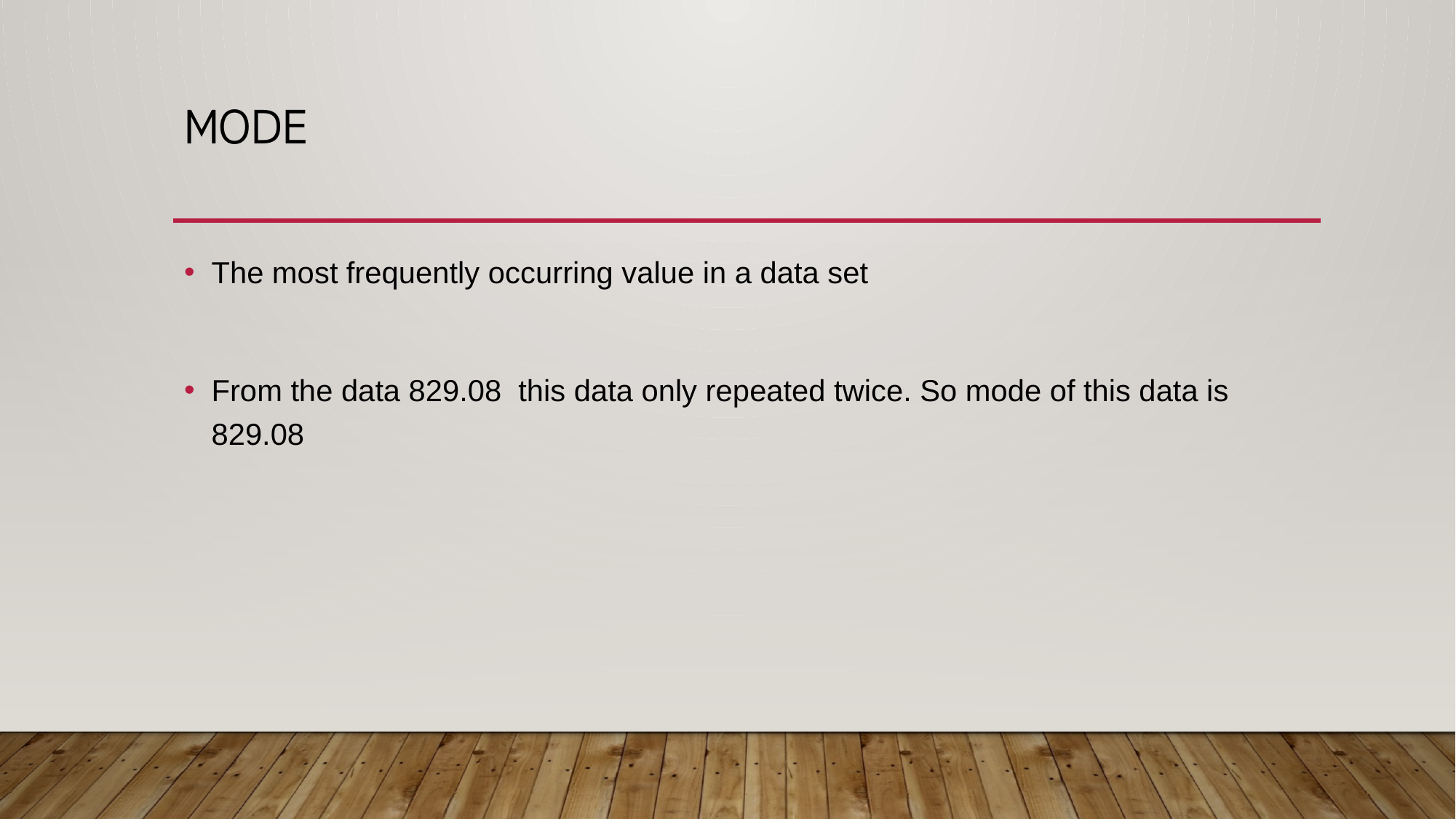

# Mode
The most frequently occurring value in a data set

From the data 829.08  this data only repeated twice. So mode of this data is 829.08